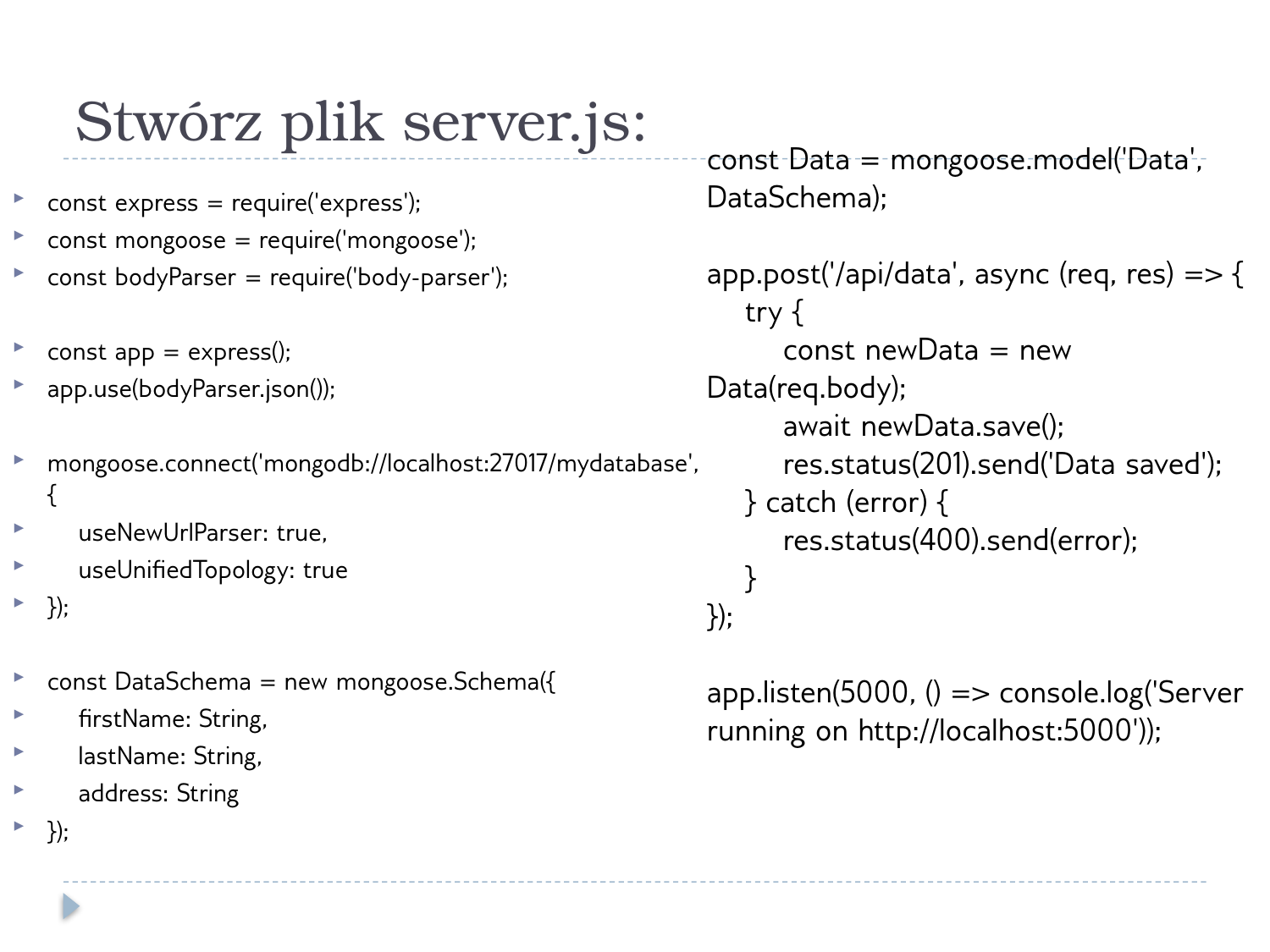

# Stwórz plik server.js:
const Data = mongoose.model('Data', DataSchema);

app.post('/api/data', async (req, res) => {
    try {
        const newData = new Data(req.body);
        await newData.save();
        res.status(201).send('Data saved');
    } catch (error) {
        res.status(400).send(error);
    }
});

app.listen(5000, () => console.log('Server running on http://localhost:5000'));

const express = require('express');
const mongoose = require('mongoose');
const bodyParser = require('body-parser');

const app = express();
app.use(bodyParser.json());

mongoose.connect('mongodb://localhost:27017/mydatabase', {
    useNewUrlParser: true,
    useUnifiedTopology: true
});

const DataSchema = new mongoose.Schema({
    firstName: String,
    lastName: String,
    address: String
});